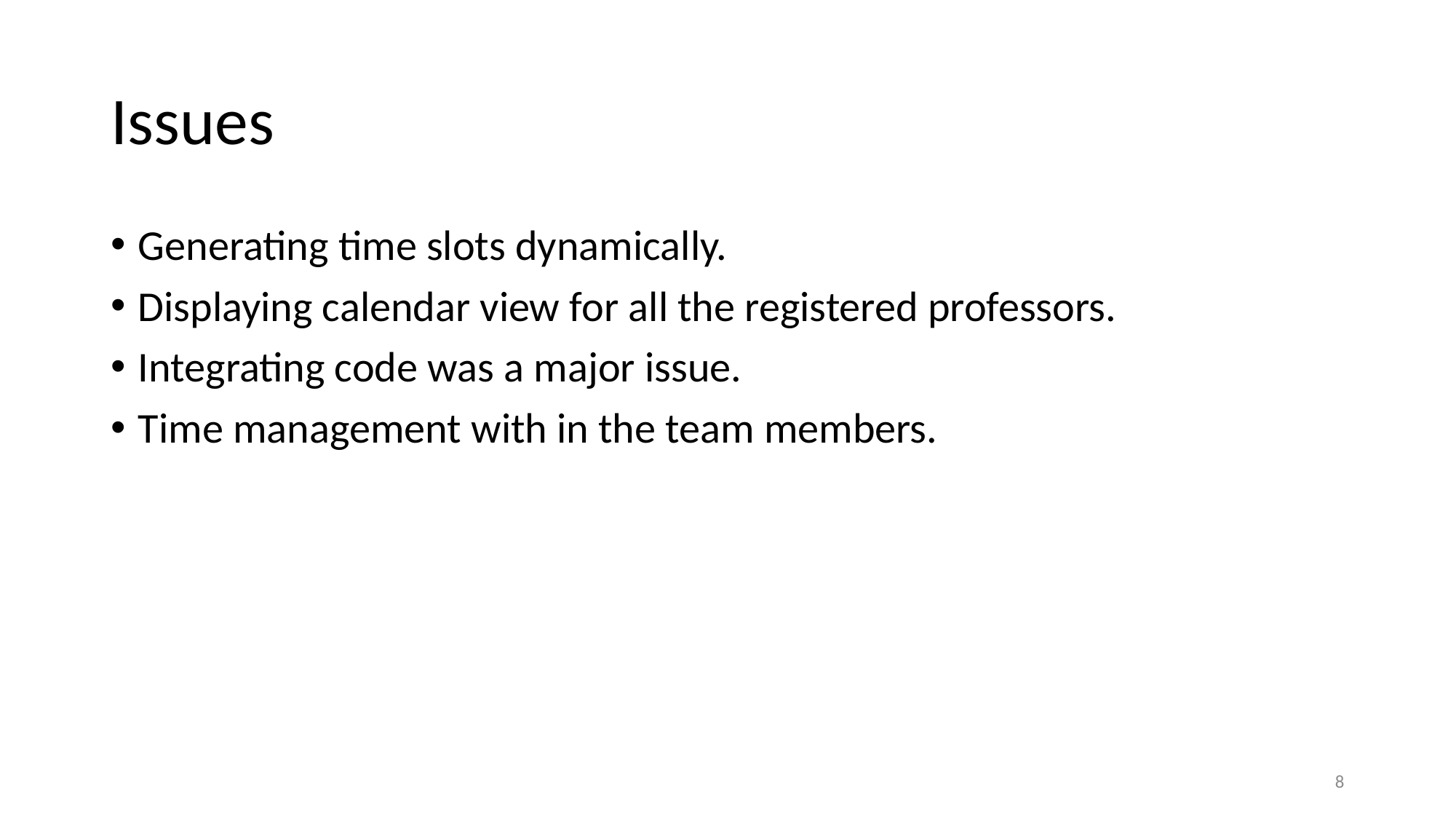

# Issues
Generating time slots dynamically.
Displaying calendar view for all the registered professors.
Integrating code was a major issue.
Time management with in the team members.
8